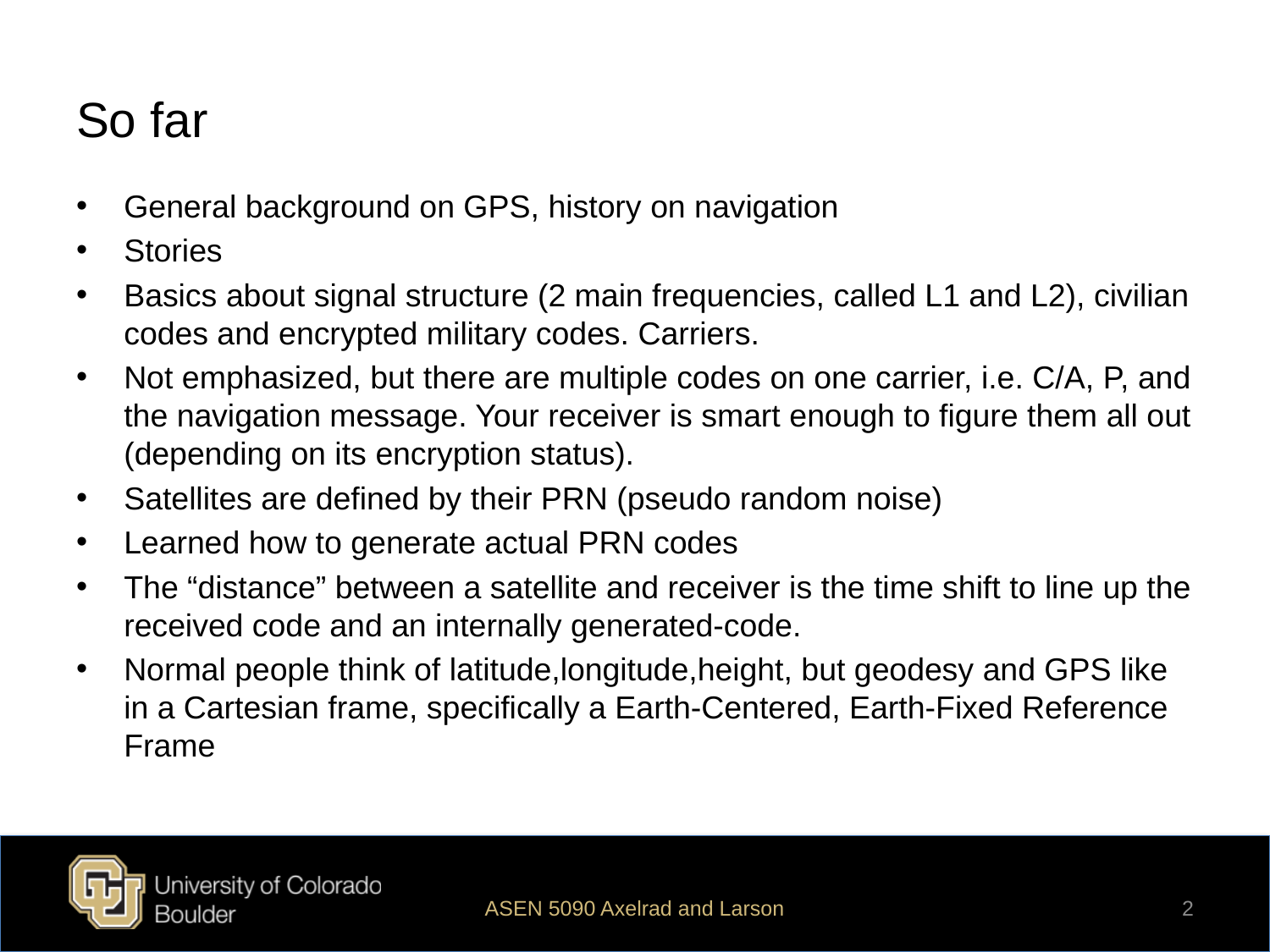

# So far
General background on GPS, history on navigation
Stories
Basics about signal structure (2 main frequencies, called L1 and L2), civilian codes and encrypted military codes. Carriers.
Not emphasized, but there are multiple codes on one carrier, i.e. C/A, P, and the navigation message. Your receiver is smart enough to figure them all out (depending on its encryption status).
Satellites are defined by their PRN (pseudo random noise)
Learned how to generate actual PRN codes
The “distance” between a satellite and receiver is the time shift to line up the received code and an internally generated-code.
Normal people think of latitude,longitude,height, but geodesy and GPS like in a Cartesian frame, specifically a Earth-Centered, Earth-Fixed Reference Frame

ASEN 5090 Axelrad and Larson
2